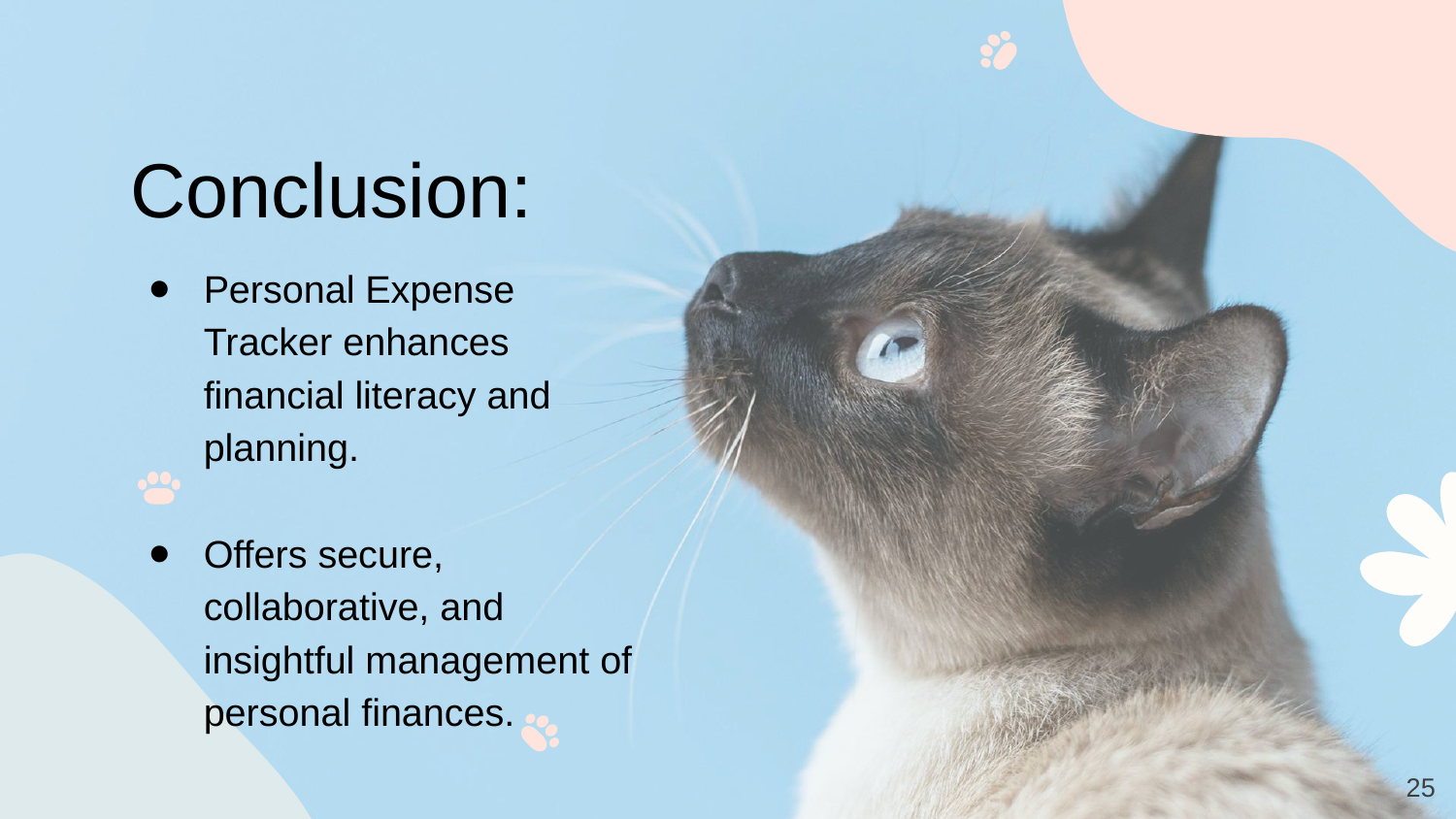

# Conclusion:
Personal Expense Tracker enhances financial literacy and planning.
Offers secure, collaborative, and insightful management of personal finances.

25